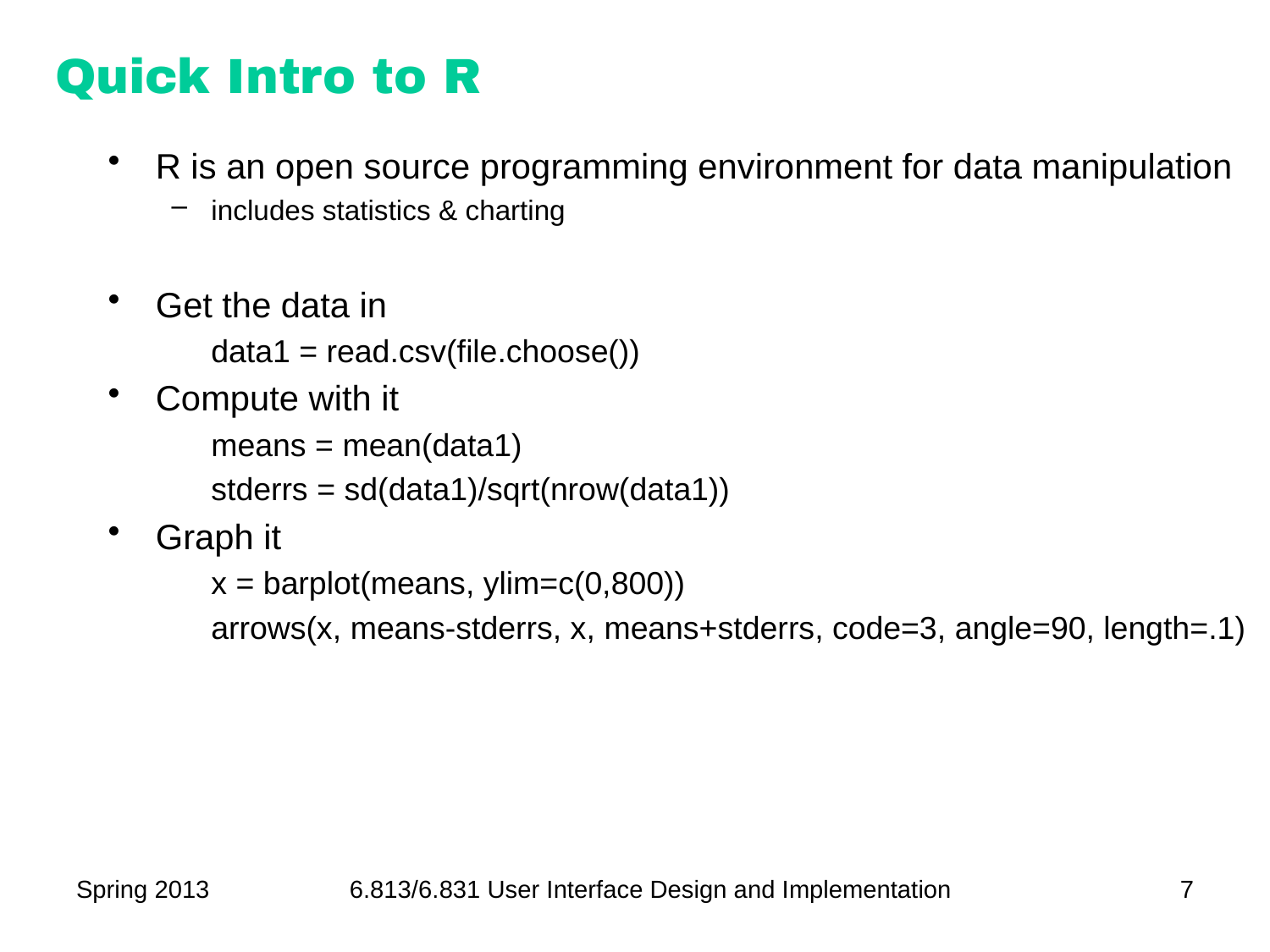

# Quick Intro to R
R is an open source programming environment for data manipulation
includes statistics & charting

Get the data in
	data1 = read.csv(file.choose())
Compute with it
	means = mean(data1)
	stderrs = sd(data1)/sqrt(nrow(data1))
Graph it
	x = barplot(means, ylim=c(0,800))
	arrows(x, means-stderrs, x, means+stderrs, code=3, angle=90, length=.1)
Spring 2013
6.813/6.831 User Interface Design and Implementation
7